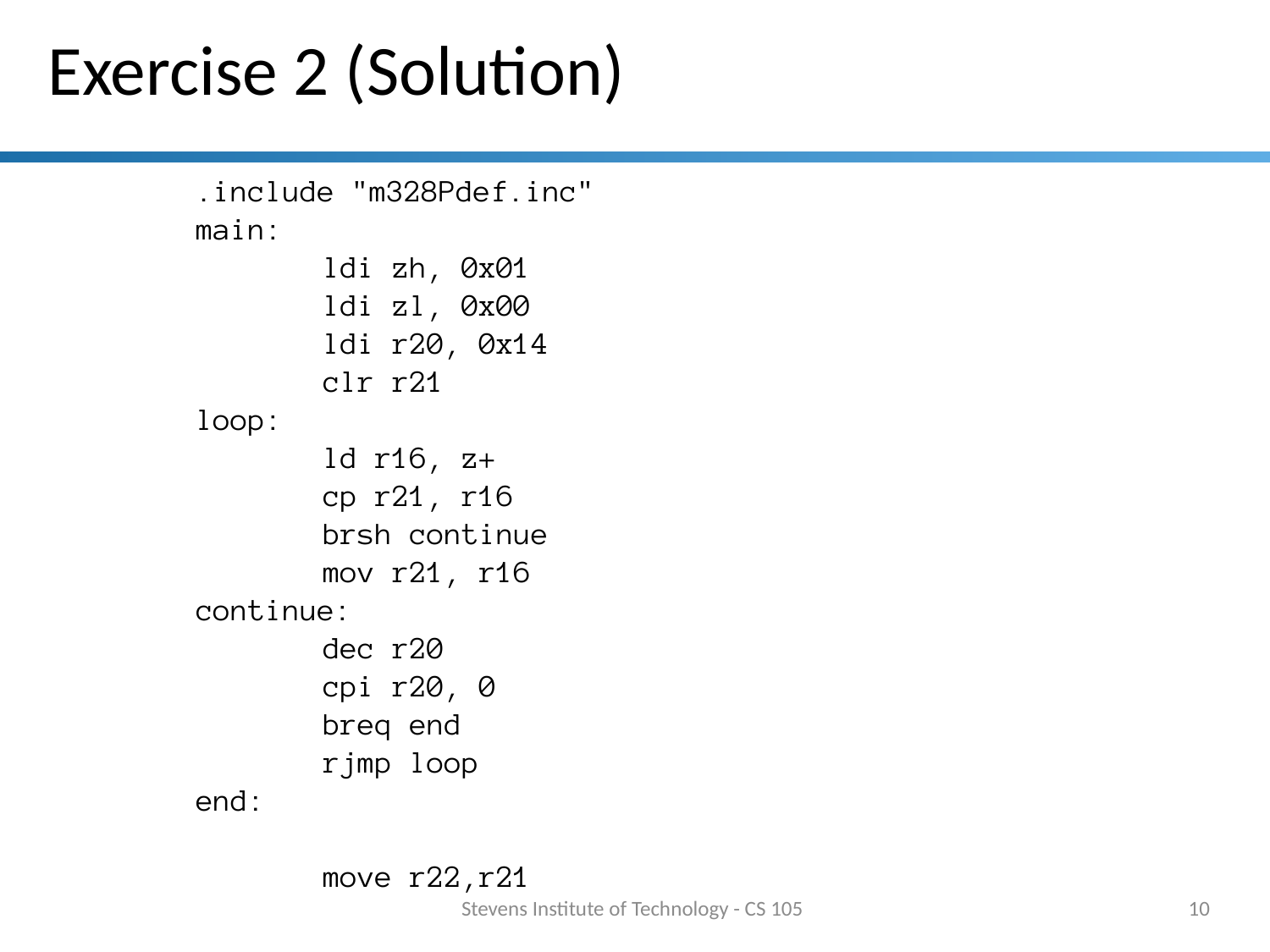

# Exercise 2 (Solution)
.include "m328Pdef.inc"
main:
	ldi zh, 0x01
	ldi zl, 0x00
	ldi r20, 0x14
	clr r21
loop:
	ld r16, z+
	cp r21, r16
	brsh continue
	mov r21, r16
continue:
	dec r20
	cpi r20, 0
	breq end
	rjmp loop
end:

	move r22,r21
Stevens Institute of Technology - CS 105
10